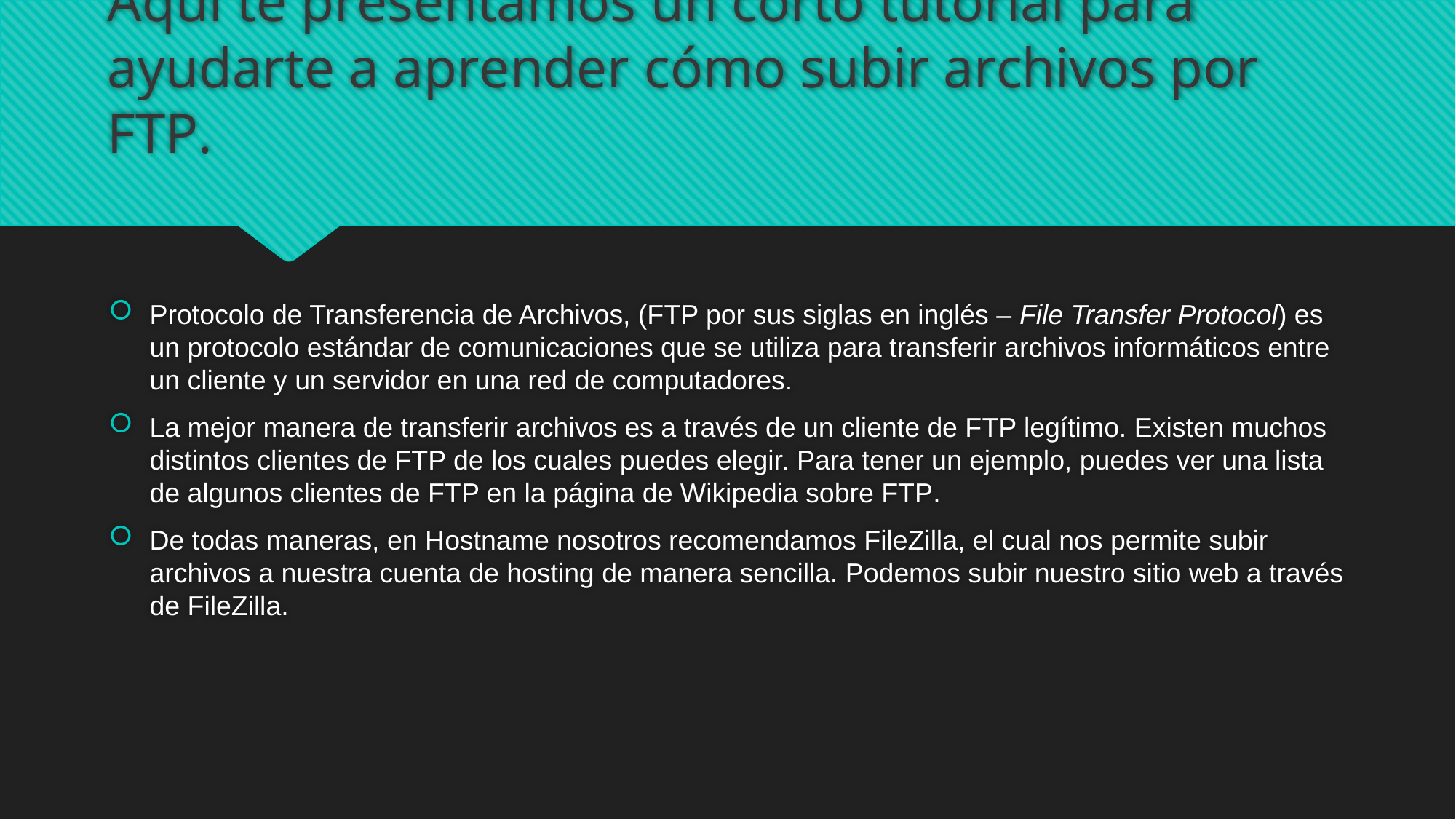

# Aquí te presentamos un corto tutorial para ayudarte a aprender cómo subir archivos por FTP.
Protocolo de Transferencia de Archivos, (FTP por sus siglas en inglés – File Transfer Protocol) es un protocolo estándar de comunicaciones que se utiliza para transferir archivos informáticos entre un cliente y un servidor en una red de computadores.
La mejor manera de transferir archivos es a través de un cliente de FTP legítimo. Existen muchos distintos clientes de FTP de los cuales puedes elegir. Para tener un ejemplo, puedes ver una lista de algunos clientes de FTP en la página de Wikipedia sobre FTP.
De todas maneras, en Hostname nosotros recomendamos FileZilla, el cual nos permite subir archivos a nuestra cuenta de hosting de manera sencilla. Podemos subir nuestro sitio web a través de FileZilla.